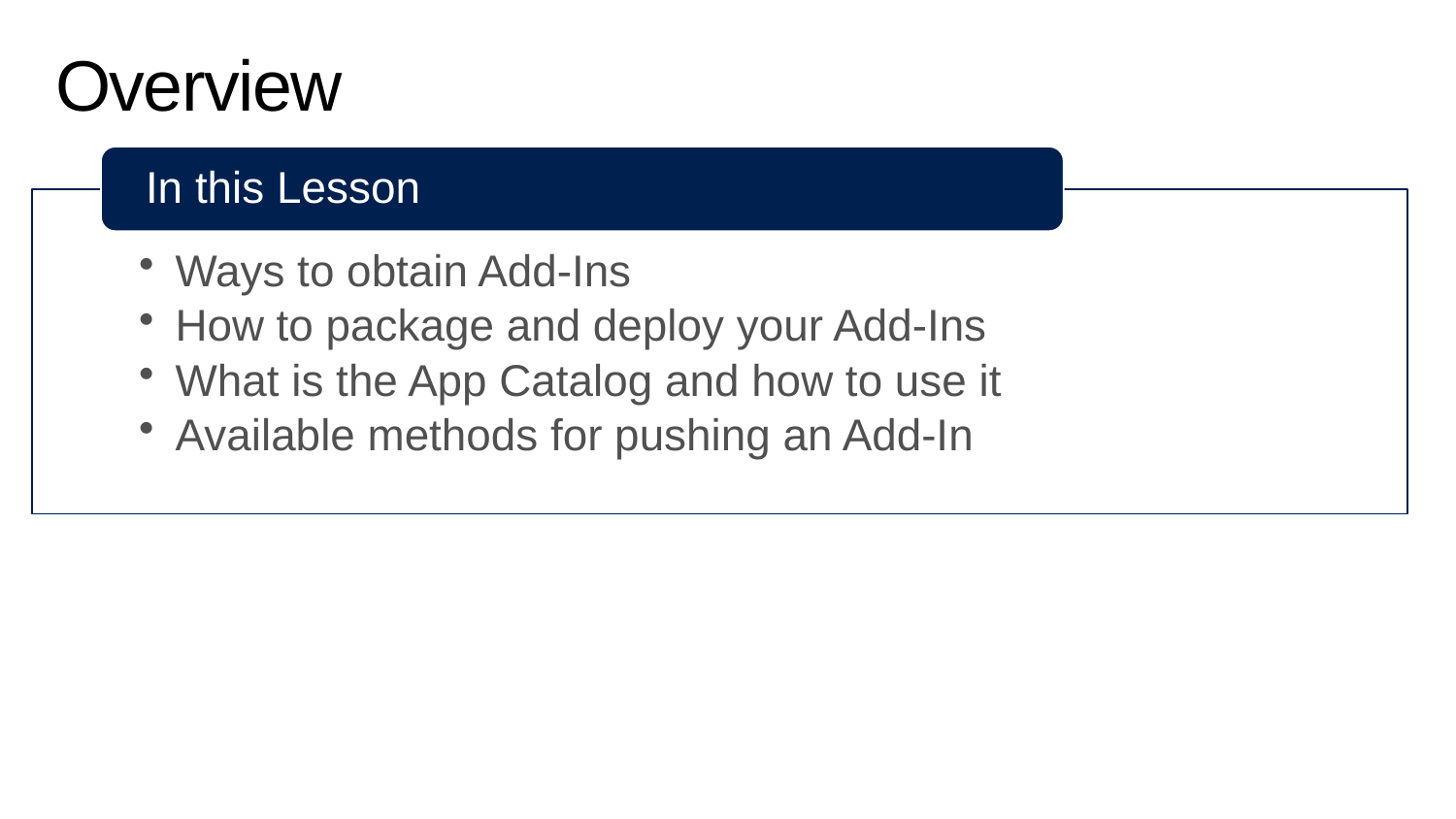

# Overview
Ways to obtain Add-Ins
How to package and deploy your Add-Ins
What is the App Catalog and how to use it
Available methods for pushing an Add-In
In this Lesson